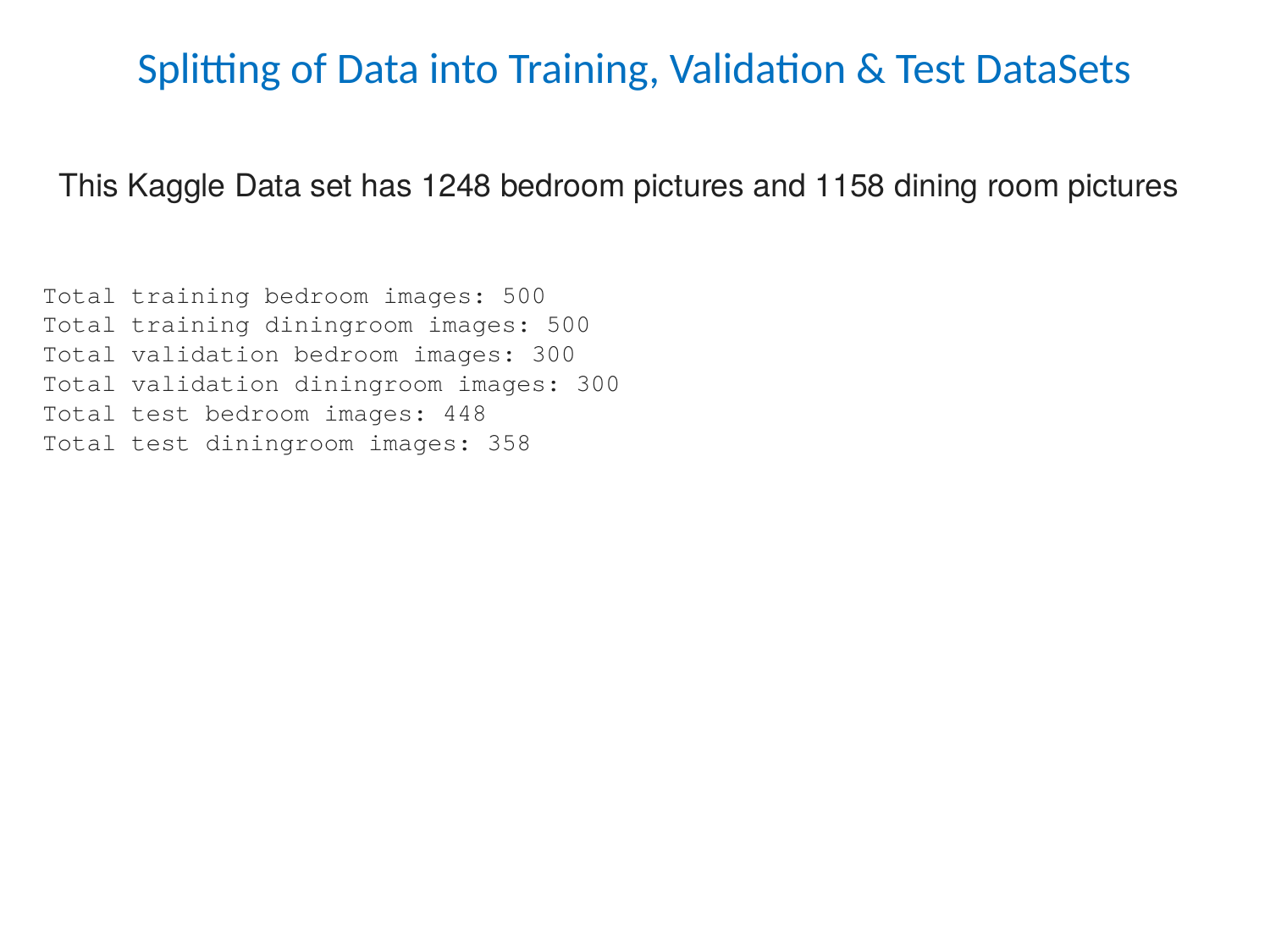

# Splitting of Data into Training, Validation & Test DataSets
This Kaggle Data set has 1248 bedroom pictures and 1158 dining room pictures
Total training bedroom images: 500
Total training diningroom images: 500
Total validation bedroom images: 300
Total validation diningroom images: 300
Total test bedroom images: 448
Total test diningroom images: 358
4